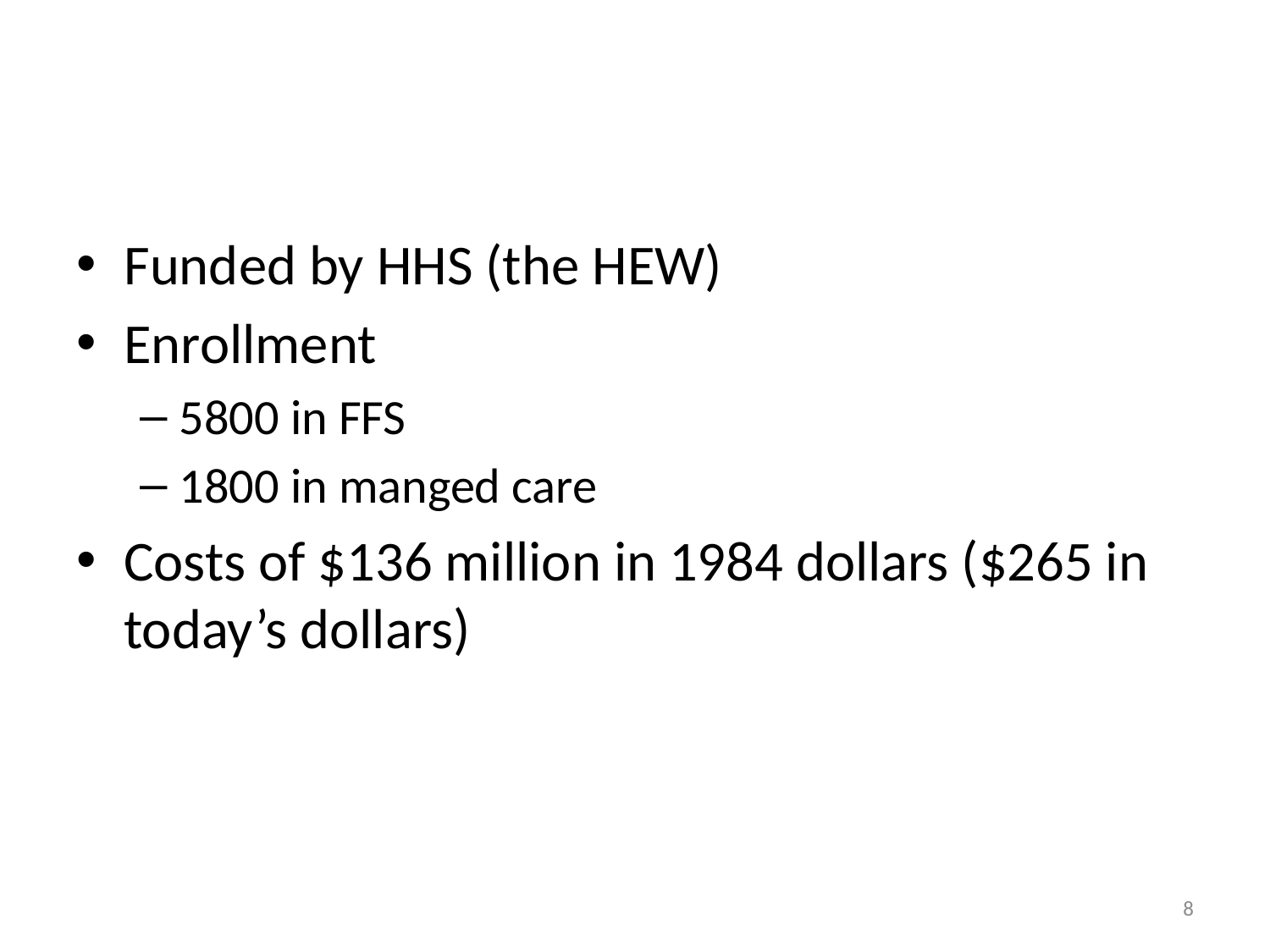

#
Funded by HHS (the HEW)
Enrollment
5800 in FFS
1800 in manged care
Costs of $136 million in 1984 dollars ($265 in today’s dollars)
8